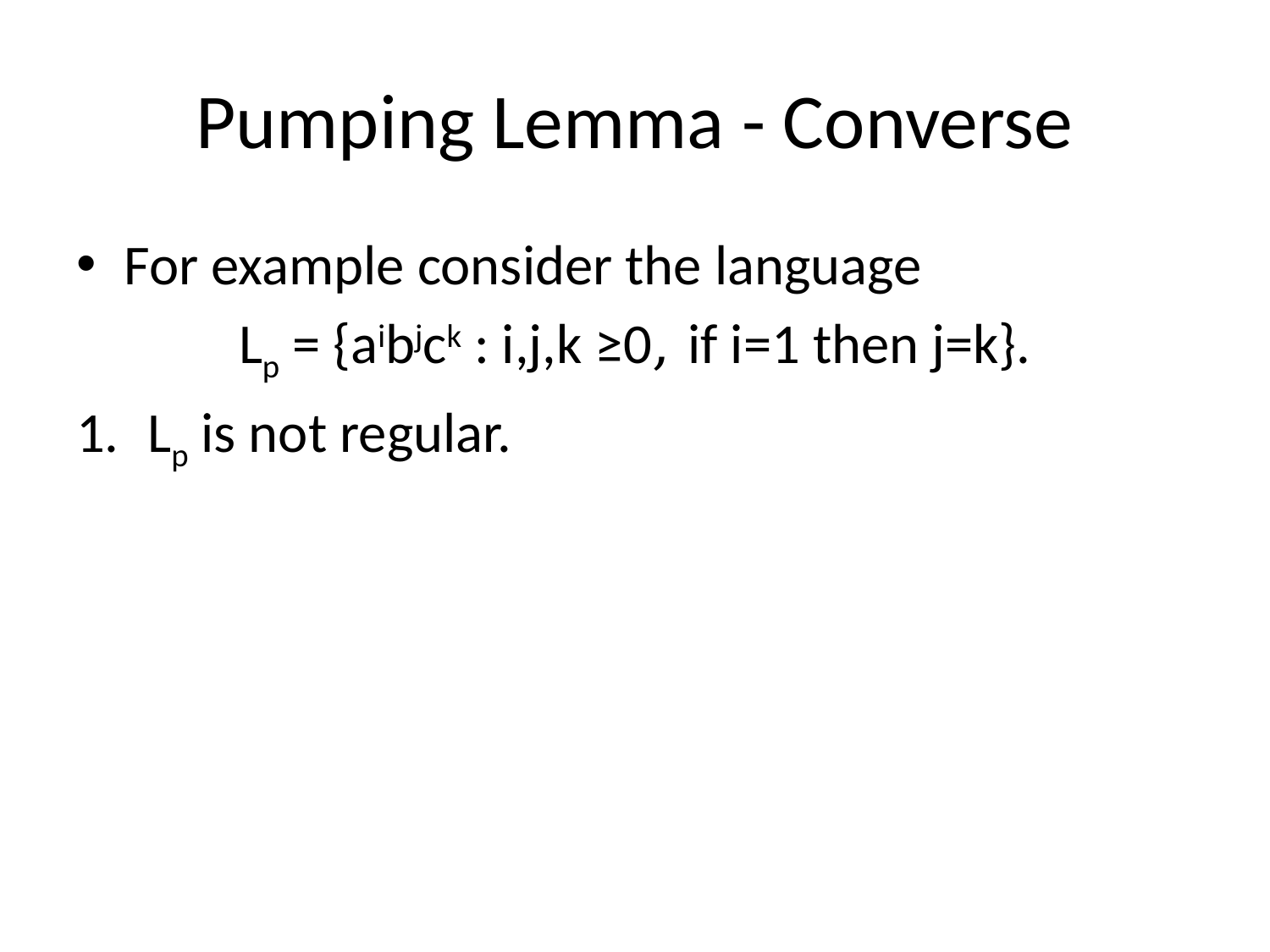

# Pumping Lemma - Converse
For example consider the language
Lp = {aibjck : i,j,k ≥0, if i=1 then j=k}.
Lp is not regular.